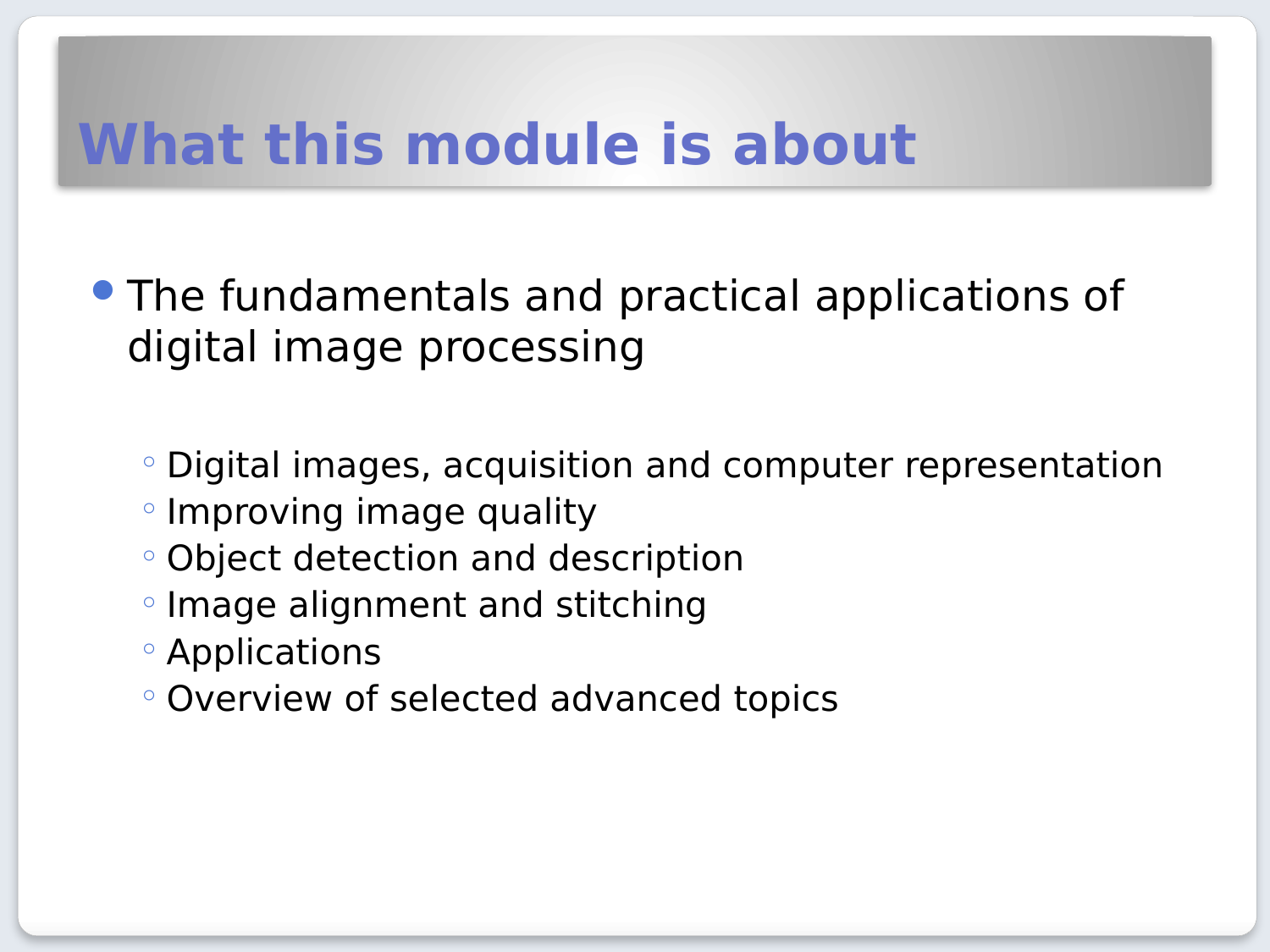

# What this module is about
The fundamentals and practical applications of digital image processing

Digital images, acquisition and computer representation
Improving image quality
Object detection and description
Image alignment and stitching
Applications
Overview of selected advanced topics